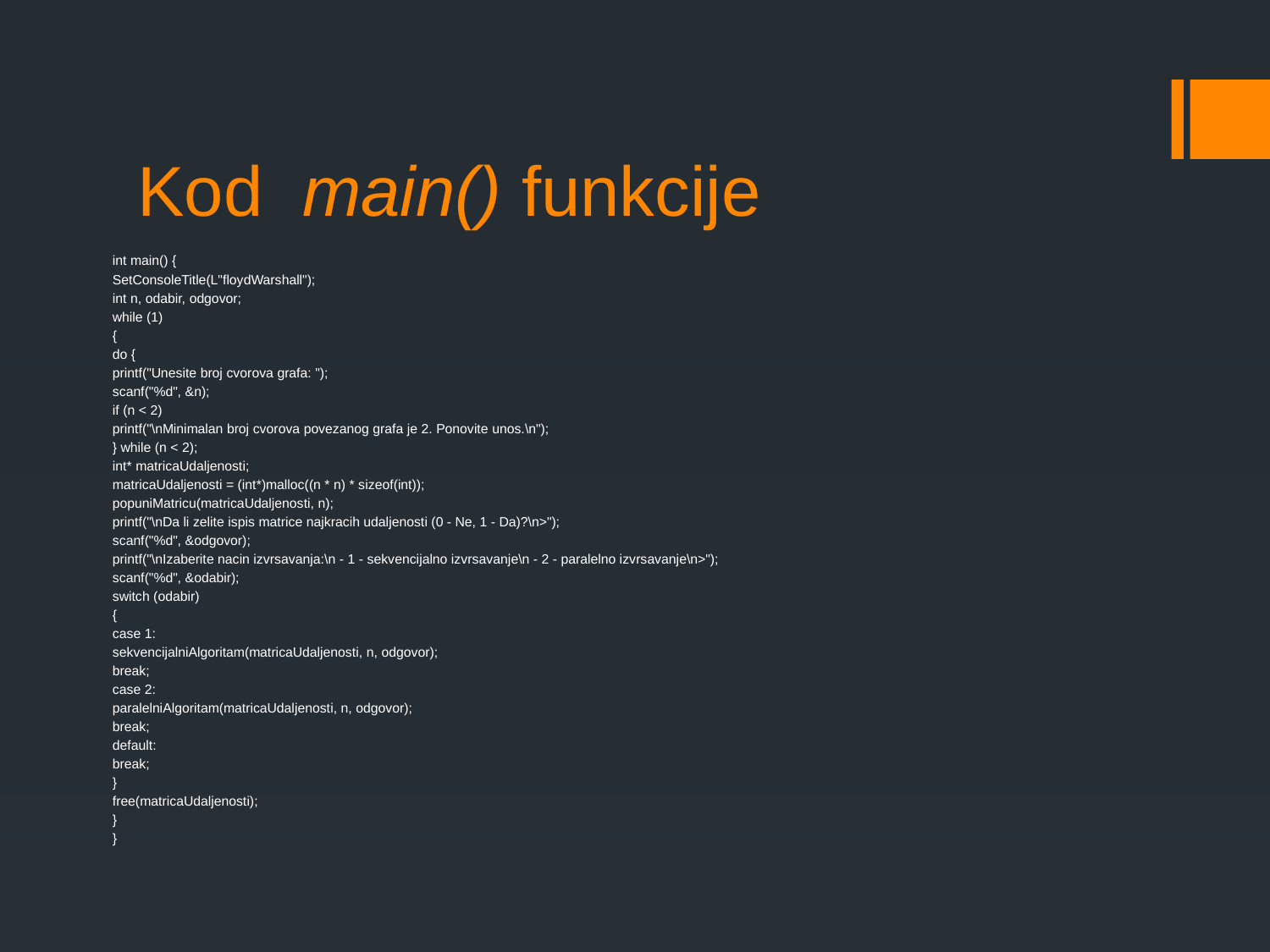

# Kod  main() funkcije
int main() {
	SetConsoleTitle(L"floydWarshall");
	int n, odabir, odgovor;
	while (1)
	{
		do {
			printf("Unesite broj cvorova grafa: ");
			scanf("%d", &n);
			if (n < 2)
			printf("\nMinimalan broj cvorova povezanog grafa je 2. Ponovite unos.\n");
		} while (n < 2);
		int* matricaUdaljenosti;
		matricaUdaljenosti = (int*)malloc((n * n) * sizeof(int));
		popuniMatricu(matricaUdaljenosti, n);
		printf("\nDa li zelite ispis matrice najkracih udaljenosti (0 - Ne, 1 - Da)?\n>");
		scanf("%d", &odgovor);
		printf("\nIzaberite nacin izvrsavanja:\n - 1 - sekvencijalno izvrsavanje\n - 2 - paralelno izvrsavanje\n>");
		scanf("%d", &odabir);
		switch (odabir)
		{
		case 1:
		sekvencijalniAlgoritam(matricaUdaljenosti, n, odgovor);
		break;
		case 2:
		paralelniAlgoritam(matricaUdaljenosti, n, odgovor);
		break;
		default:
		break;
		}
		free(matricaUdaljenosti);
	}
}